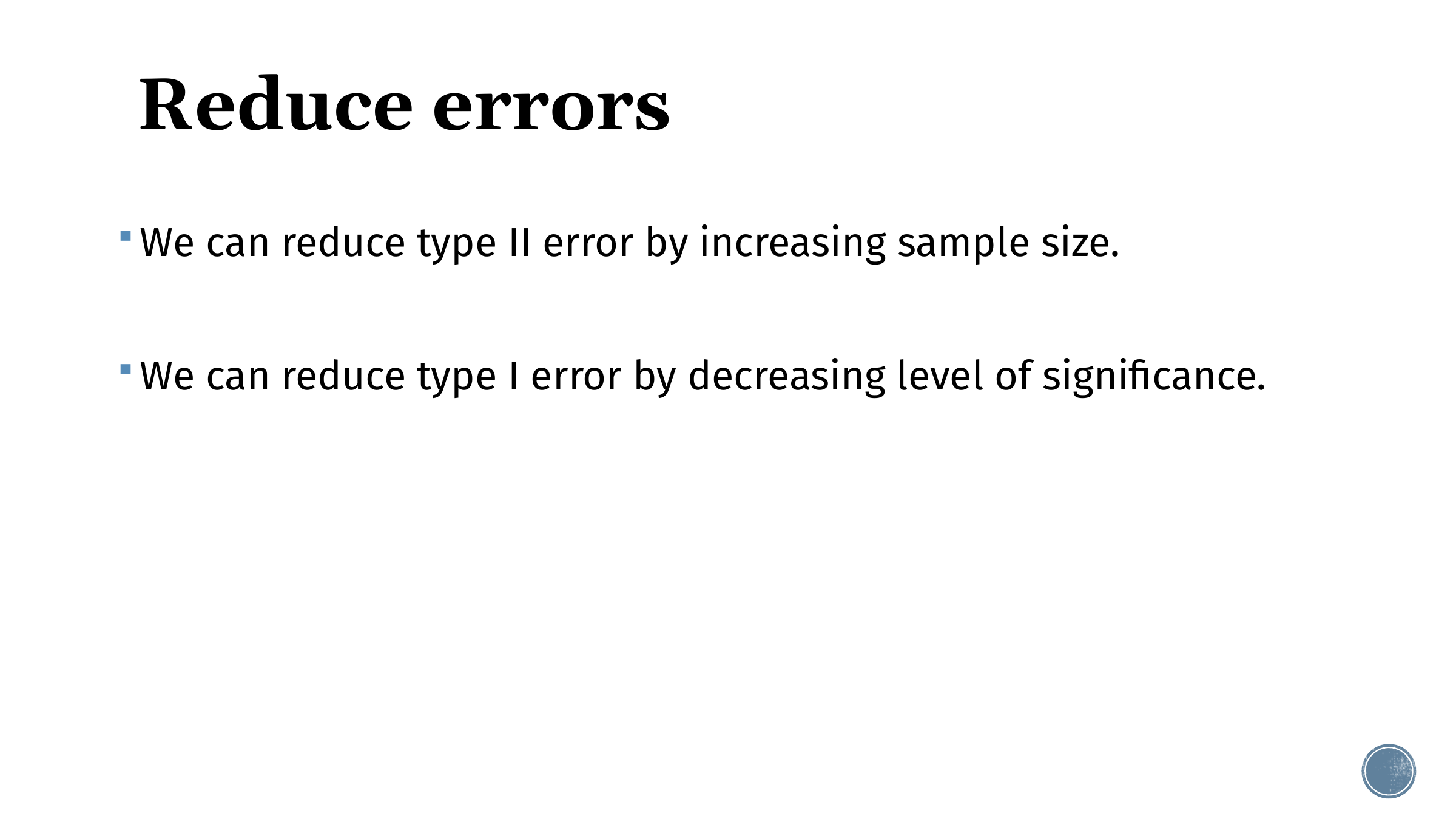

# Reduce errors
We can reduce type II error by increasing sample size.

We can reduce type I error by decreasing level of significance.